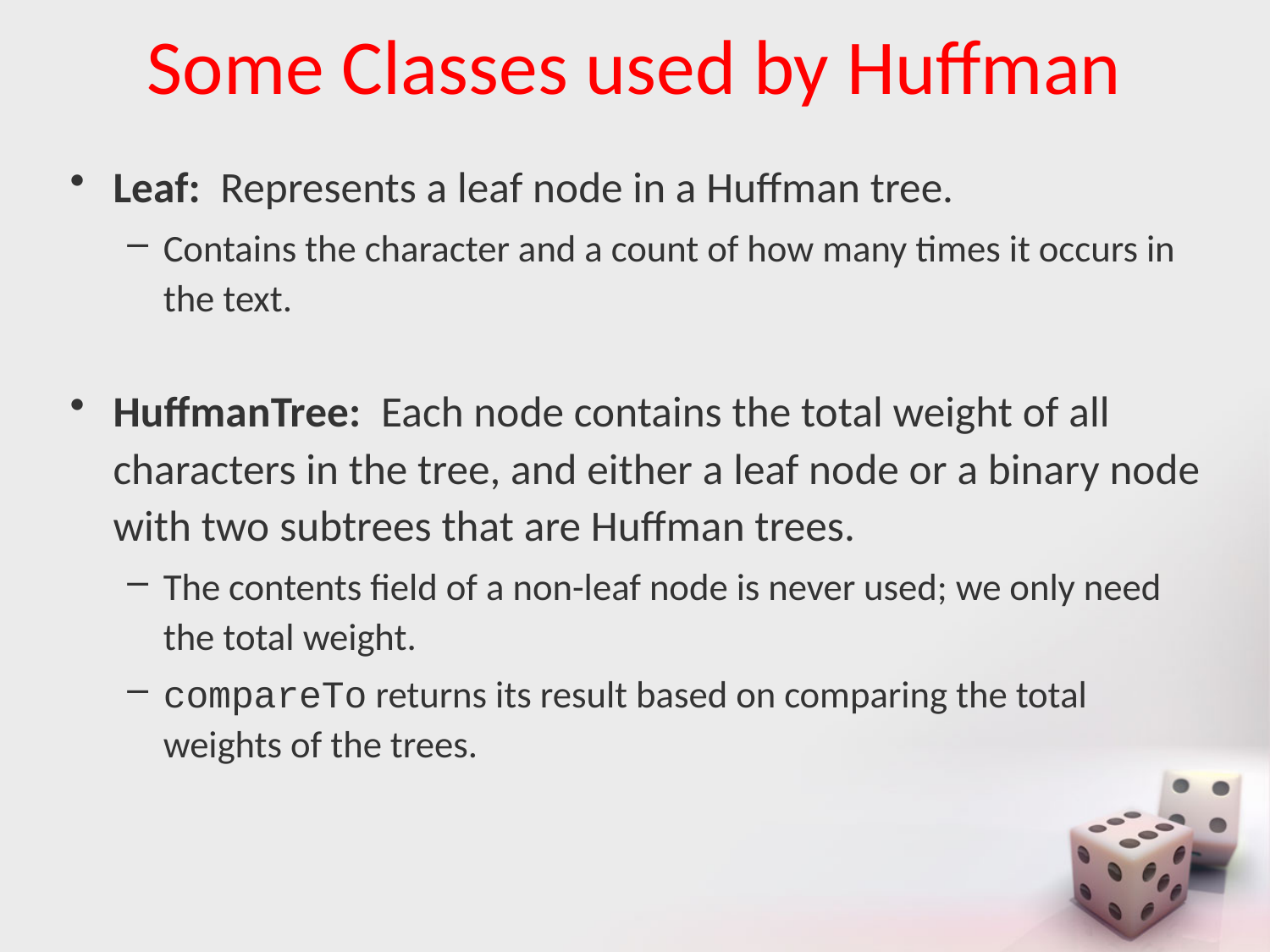

# Some Classes used by Huffman
Leaf:  Represents a leaf node in a Huffman tree.
Contains the character and a count of how many times it occurs in the text.
HuffmanTree:  Each node contains the total weight of all characters in the tree, and either a leaf node or a binary node with two subtrees that are Huffman trees.
The contents field of a non-leaf node is never used; we only need the total weight.
compareTo returns its result based on comparing the total weights of the trees.